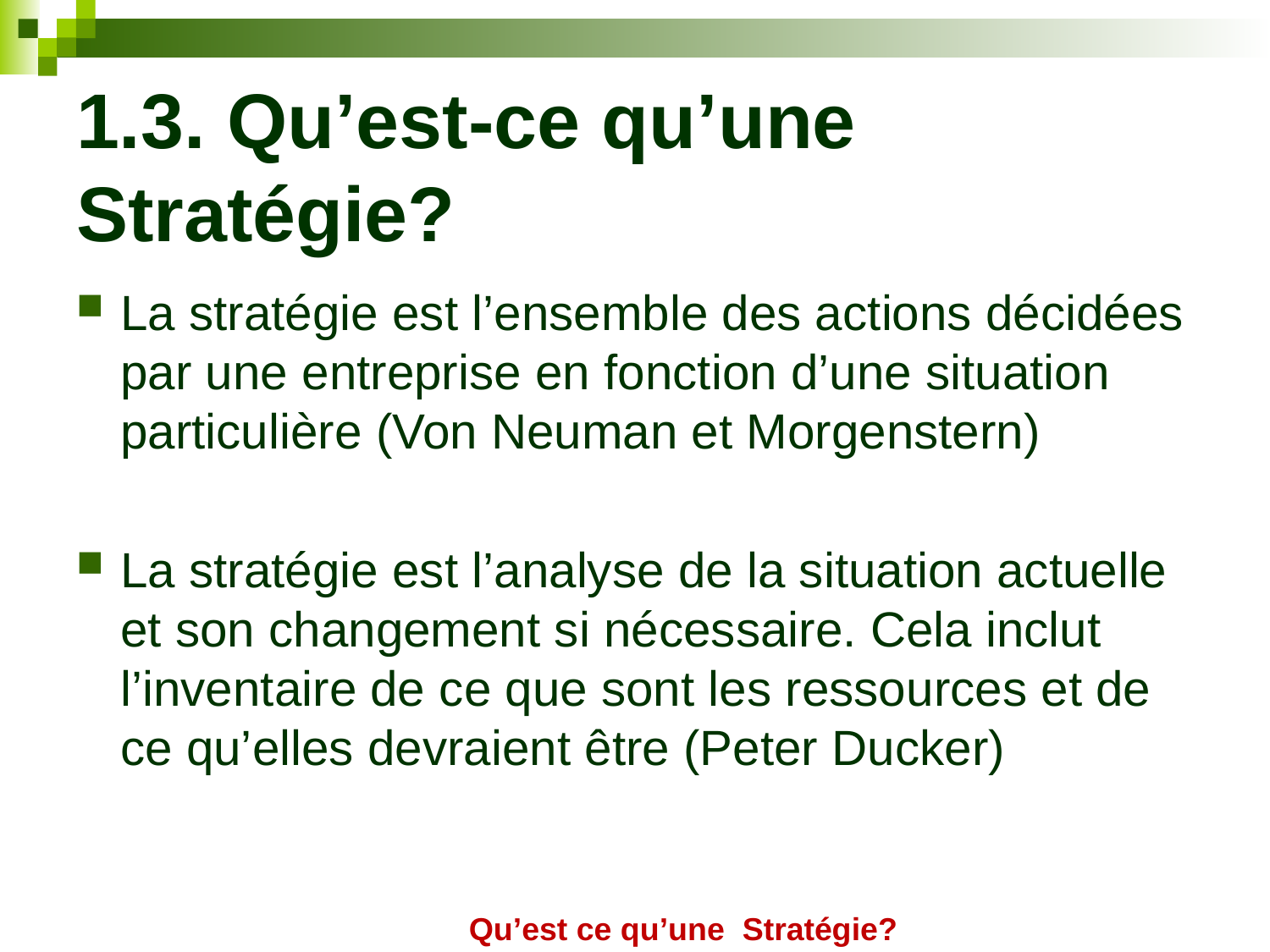

# 1.3. Qu’est-ce qu’une Stratégie?
La stratégie est l’ensemble des actions décidées par une entreprise en fonction d’une situation particulière (Von Neuman et Morgenstern)

La stratégie est l’analyse de la situation actuelle et son changement si nécessaire. Cela inclut l’inventaire de ce que sont les ressources et de ce qu’elles devraient être (Peter Ducker)
Qu’est ce qu’une  Stratégie?